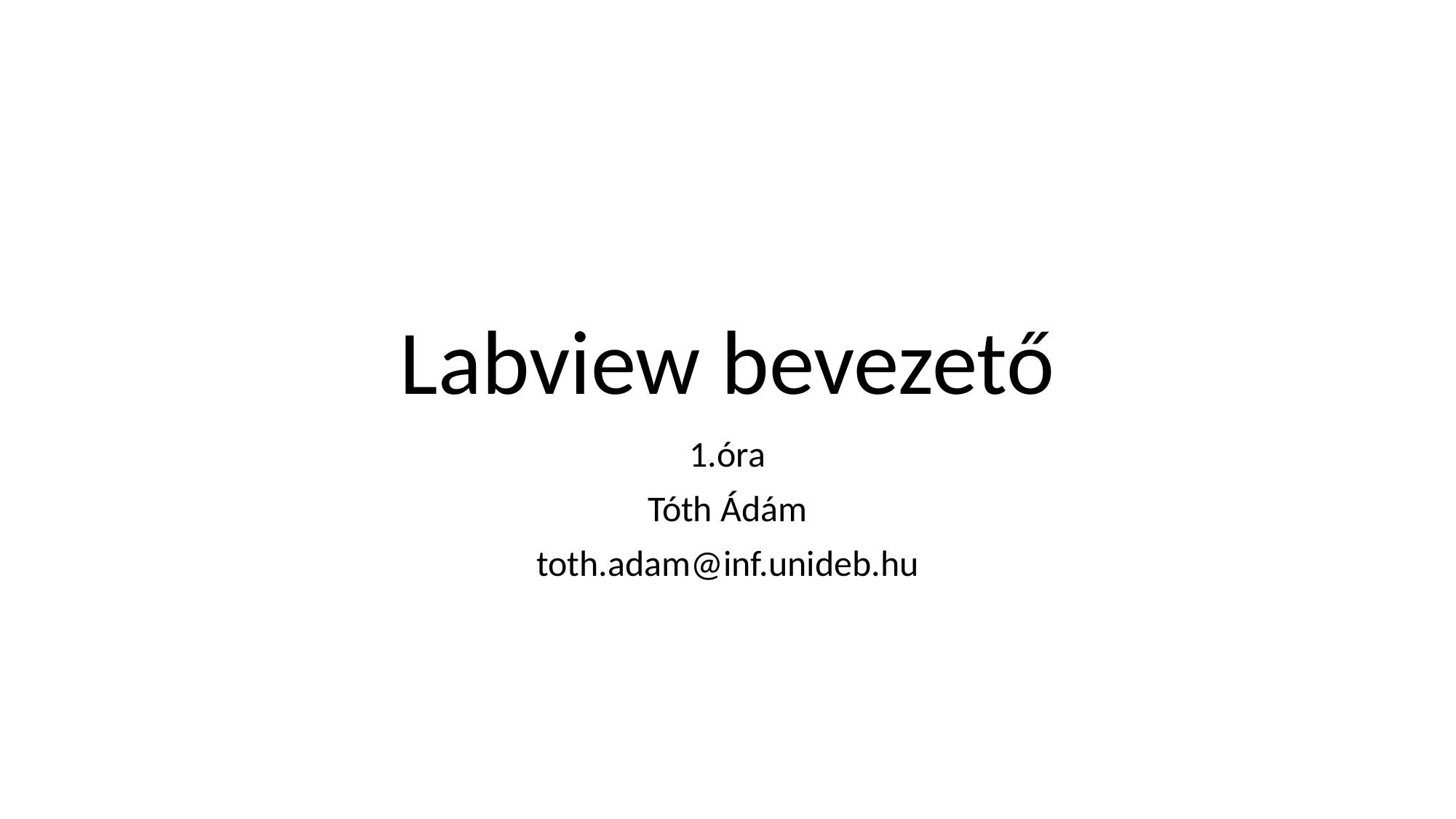

# Labview bevezető
1.óra
Tóth Ádám
toth.adam@inf.unideb.hu